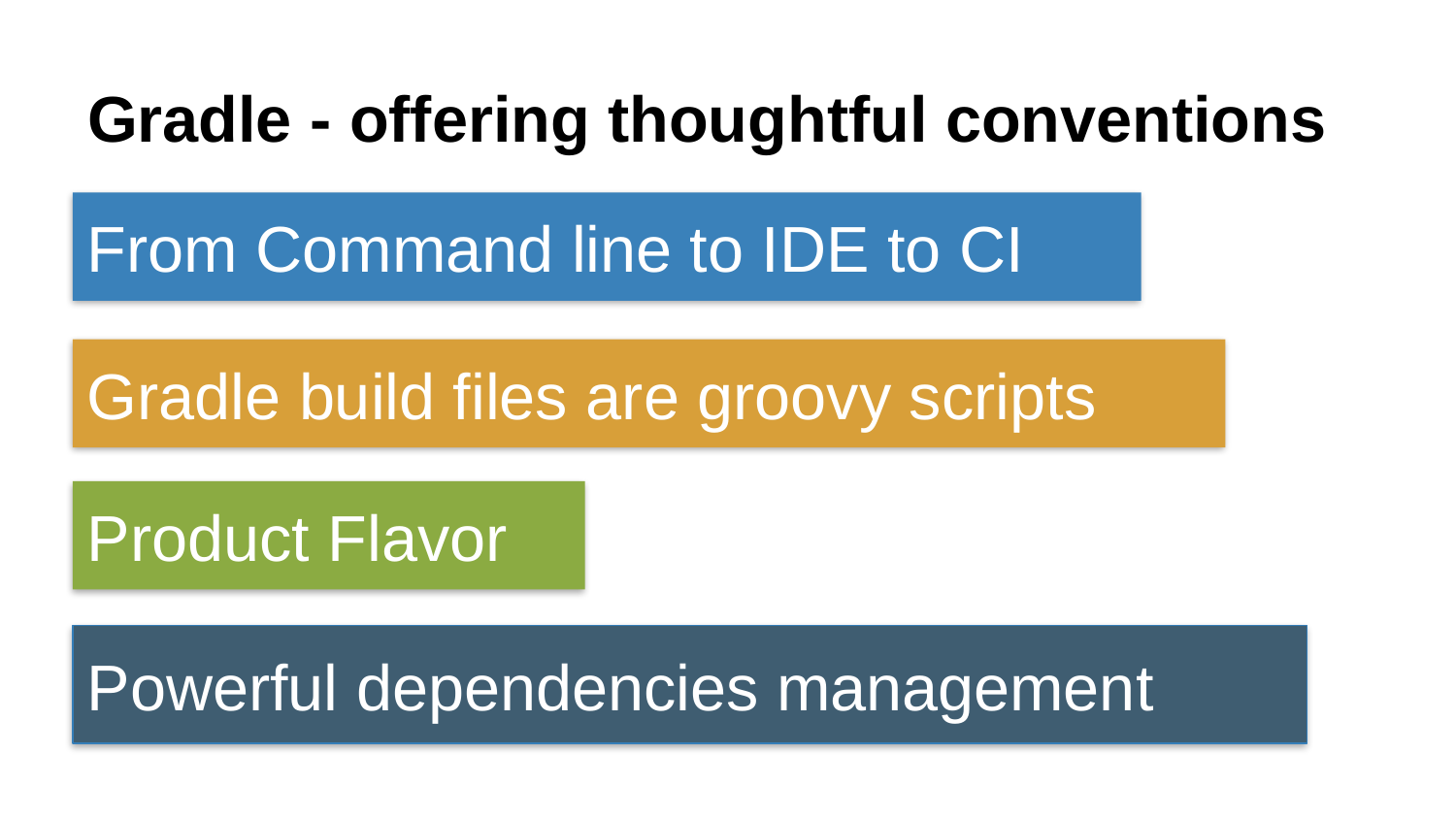

# Gradle - offering thoughtful conventions
From Command line to IDE to CI
Gradle build files are groovy scripts
Product Flavor
Powerful dependencies management